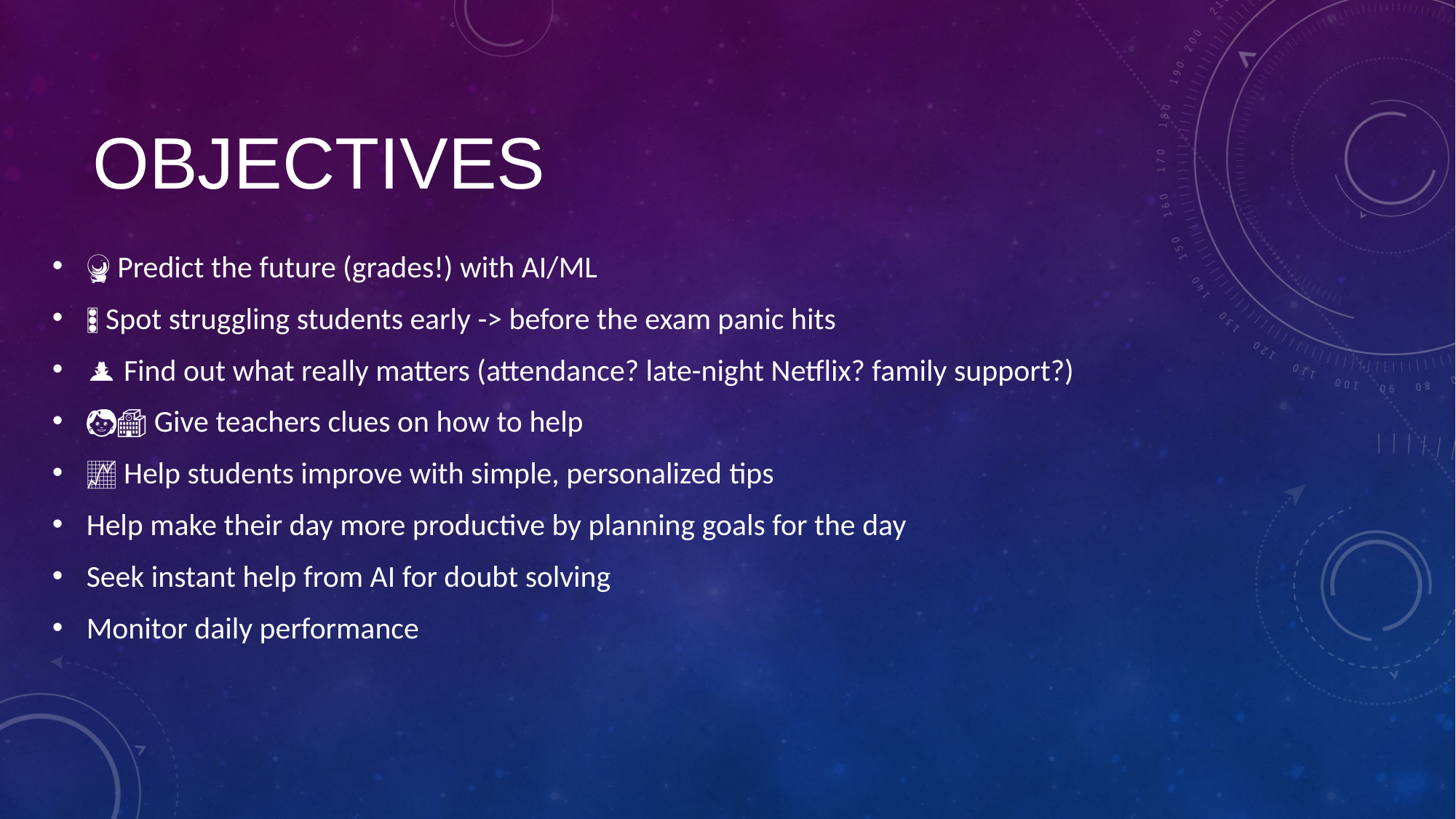

# OBJECTIVES
🔮 Predict the future (grades!) with AI/ML
🚦 Spot struggling students early -> before the exam panic hits
🕵 Find out what really matters (attendance? late-night Netflix? family support?)
👩‍🏫 Give teachers clues on how to help
📈 Help students improve with simple, personalized tips
Help make their day more productive by planning goals for the day
Seek instant help from AI for doubt solving
Monitor daily performance